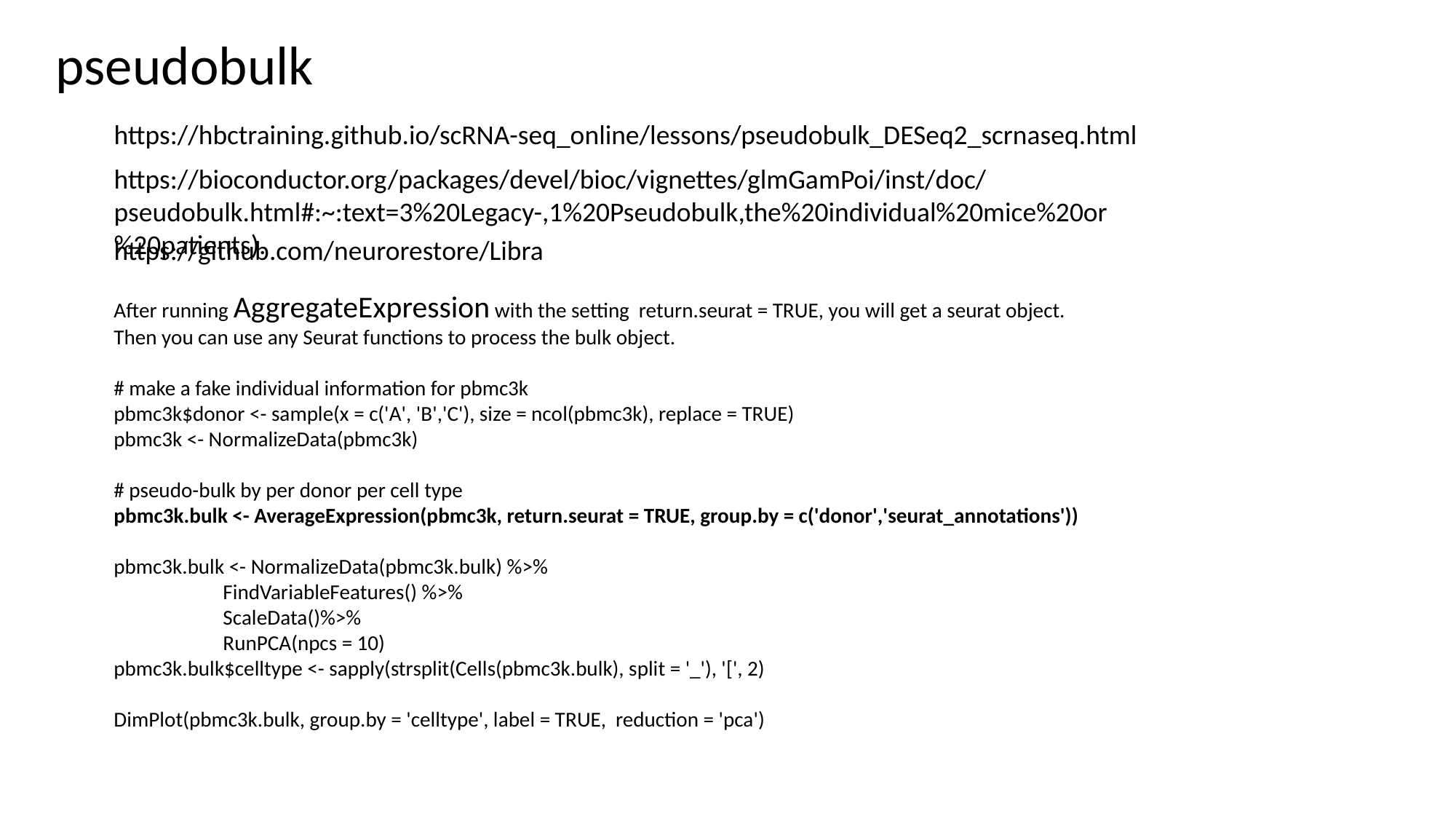

pseudobulk
https://hbctraining.github.io/scRNA-seq_online/lessons/pseudobulk_DESeq2_scrnaseq.html
https://bioconductor.org/packages/devel/bioc/vignettes/glmGamPoi/inst/doc/pseudobulk.html#:~:text=3%20Legacy-,1%20Pseudobulk,the%20individual%20mice%20or%20patients).
https://github.com/neurorestore/Libra
After running AggregateExpression with the setting  return.seurat = TRUE, you will get a seurat object.
Then you can use any Seurat functions to process the bulk object.

# make a fake individual information for pbmc3k
pbmc3k$donor <- sample(x = c('A', 'B','C'), size = ncol(pbmc3k), replace = TRUE)
pbmc3k <- NormalizeData(pbmc3k)

# pseudo-bulk by per donor per cell type
pbmc3k.bulk <- AverageExpression(pbmc3k, return.seurat = TRUE, group.by = c('donor','seurat_annotations'))

pbmc3k.bulk <- NormalizeData(pbmc3k.bulk) %>%
	FindVariableFeatures() %>%
	ScaleData()%>%
	RunPCA(npcs = 10)
pbmc3k.bulk$celltype <- sapply(strsplit(Cells(pbmc3k.bulk), split = '_'), '[', 2)

DimPlot(pbmc3k.bulk, group.by = 'celltype', label = TRUE,  reduction = 'pca')